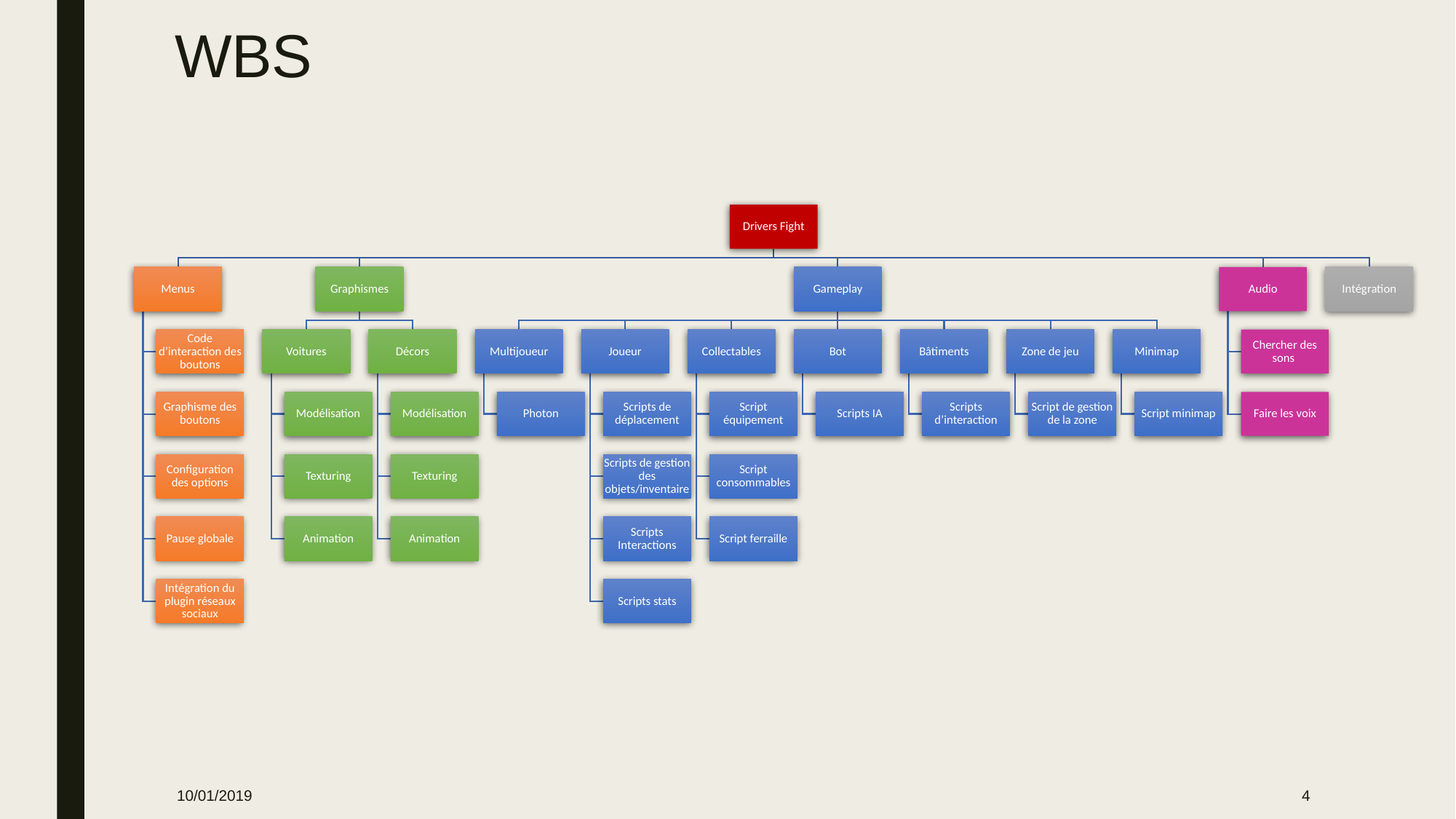

Drivers Fight
Menus
Code d’interaction des boutons
Graphisme des boutons
Configuration des options
Pause globale
Intégration du plugin réseaux sociaux
Graphismes
Voitures
Modélisation
Texturing
Animation
Décors
Modélisation
Texturing
Animation
Gameplay
Multijoueur
Photon
Joueur
Scripts de déplacement
Scripts de gestion des objets/inventaire
Scripts Interactions
Scripts stats
Collectables
Script équipement
Script consommables
Script ferraille
Bot
Scripts IA
Bâtiments
Scripts d’interaction
Zone de jeu
Script de gestion de la zone
Minimap
Script minimap
Audio
Chercher des sons
Faire les voix
Intégration
# WBS
10/01/2019
4